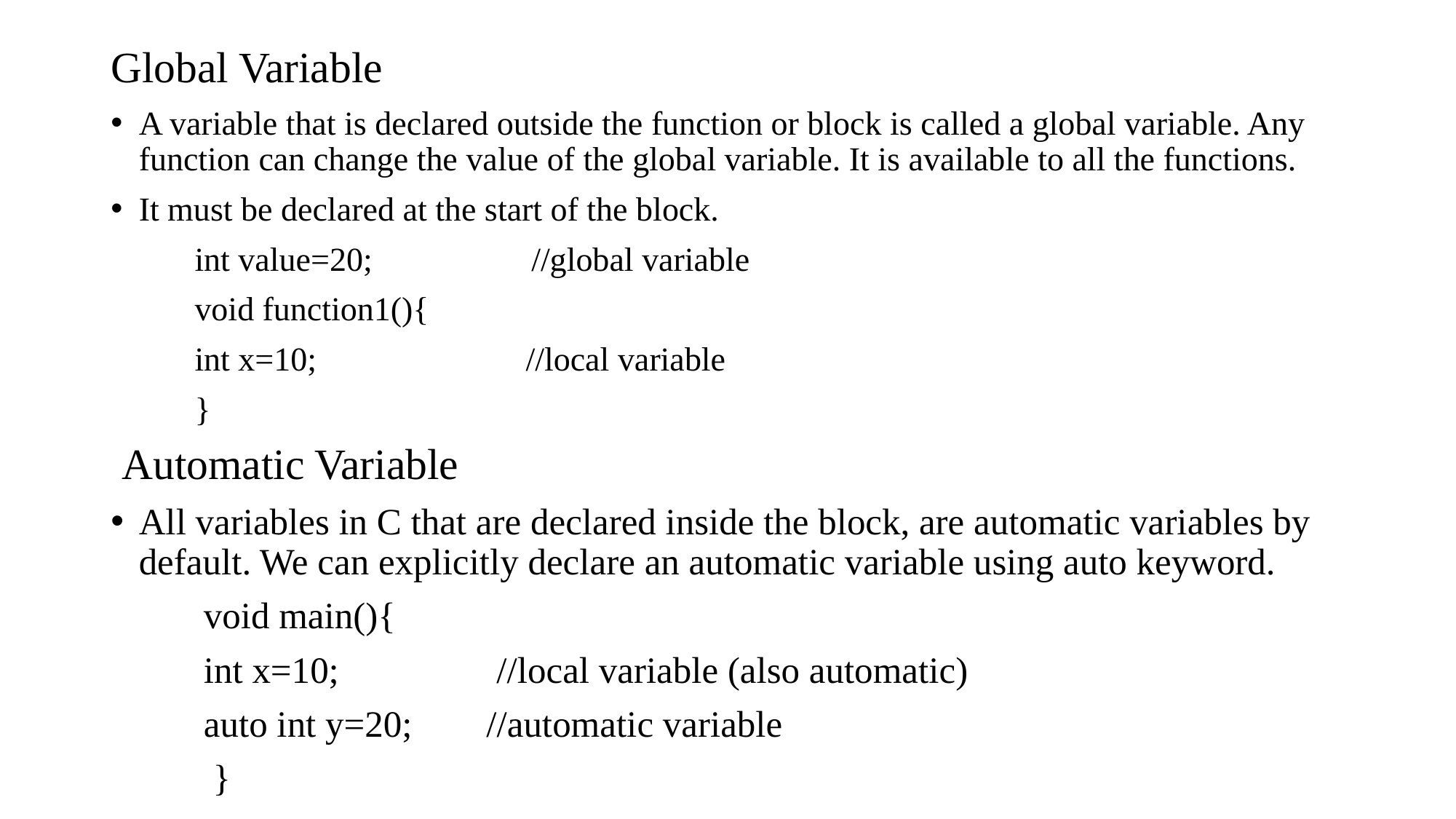

Global Variable
A variable that is declared outside the function or block is called a global variable. Any function can change the value of the global variable. It is available to all the functions.
It must be declared at the start of the block.
          int value=20;                   //global variable
          void function1(){
          int x=10;                         //local variable
          }
 Automatic Variable
All variables in C that are declared inside the block, are automatic variables by default. We can explicitly declare an automatic variable using auto keyword.
          void main(){
          int x=10;                 //local variable (also automatic)
          auto int y=20;        //automatic variable
           }